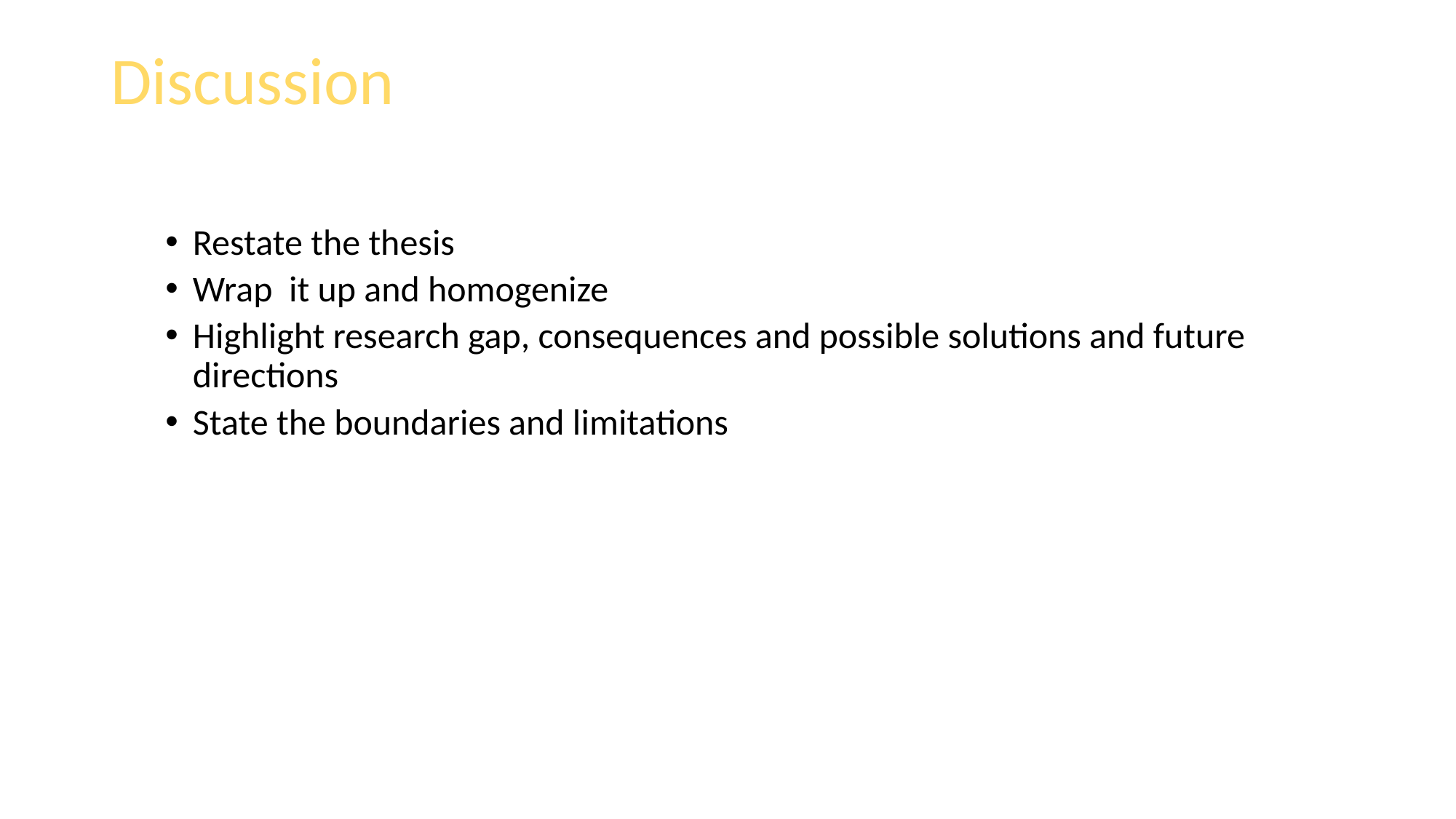

# Discussion
Restate the thesis
Wrap  it up and homogenize
Highlight research gap, consequences and possible solutions and future directions
State the boundaries and limitations